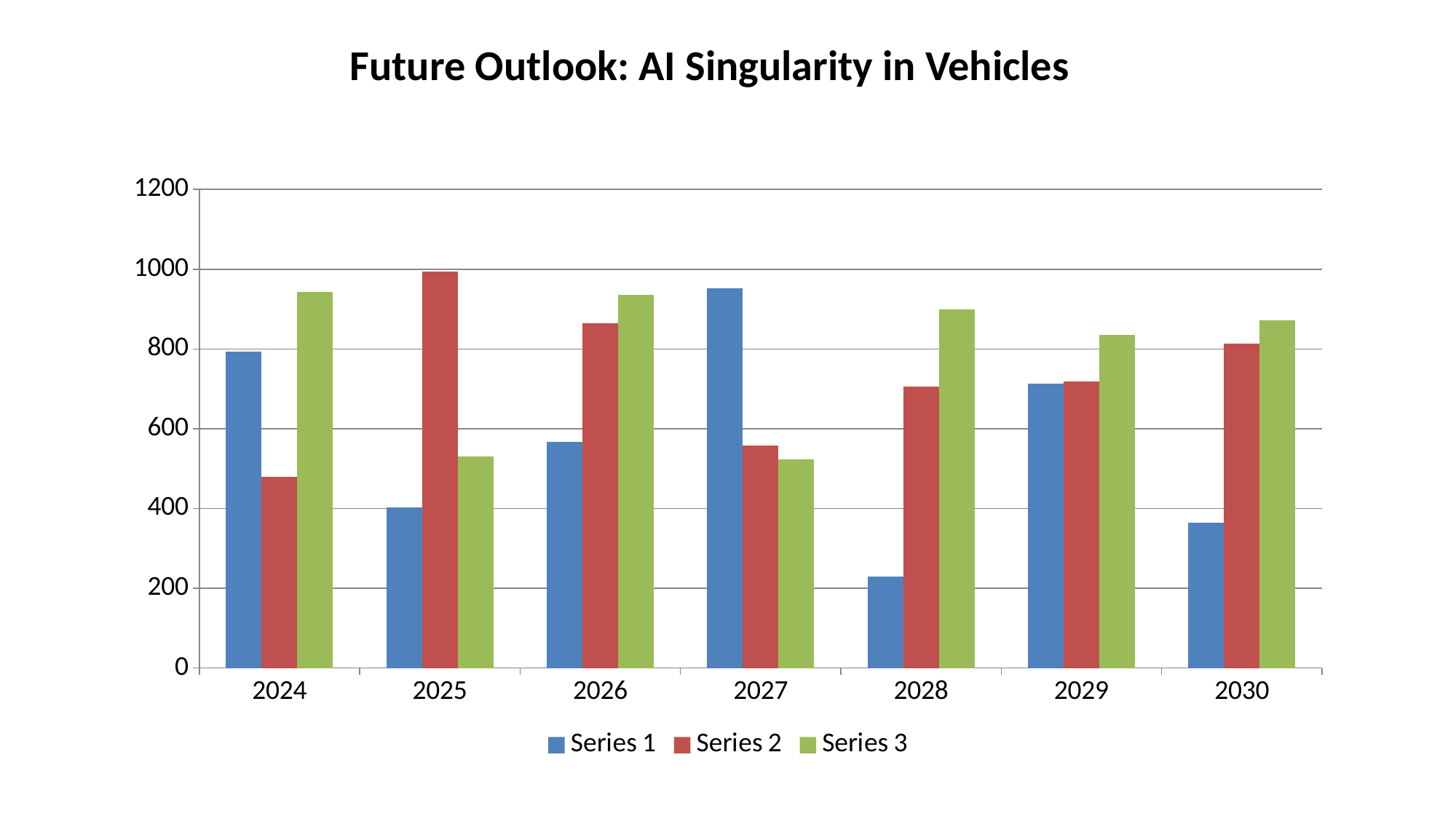

Future Outlook: AI Singularity in Vehicles
#

### Chart

| Category | Series 1 | Series 2 | Series 3 |
|---|---|---|---|
| 2024 | 794.0 | 479.0 | 943.0 |
| 2025 | 403.0 | 995.0 | 530.0 |
| 2026 | 567.0 | 864.0 | 936.0 |
| 2027 | 952.0 | 558.0 | 523.0 |
| 2028 | 229.0 | 706.0 | 900.0 |
| 2029 | 713.0 | 718.0 | 836.0 |
| 2030 | 365.0 | 813.0 | 872.0 |